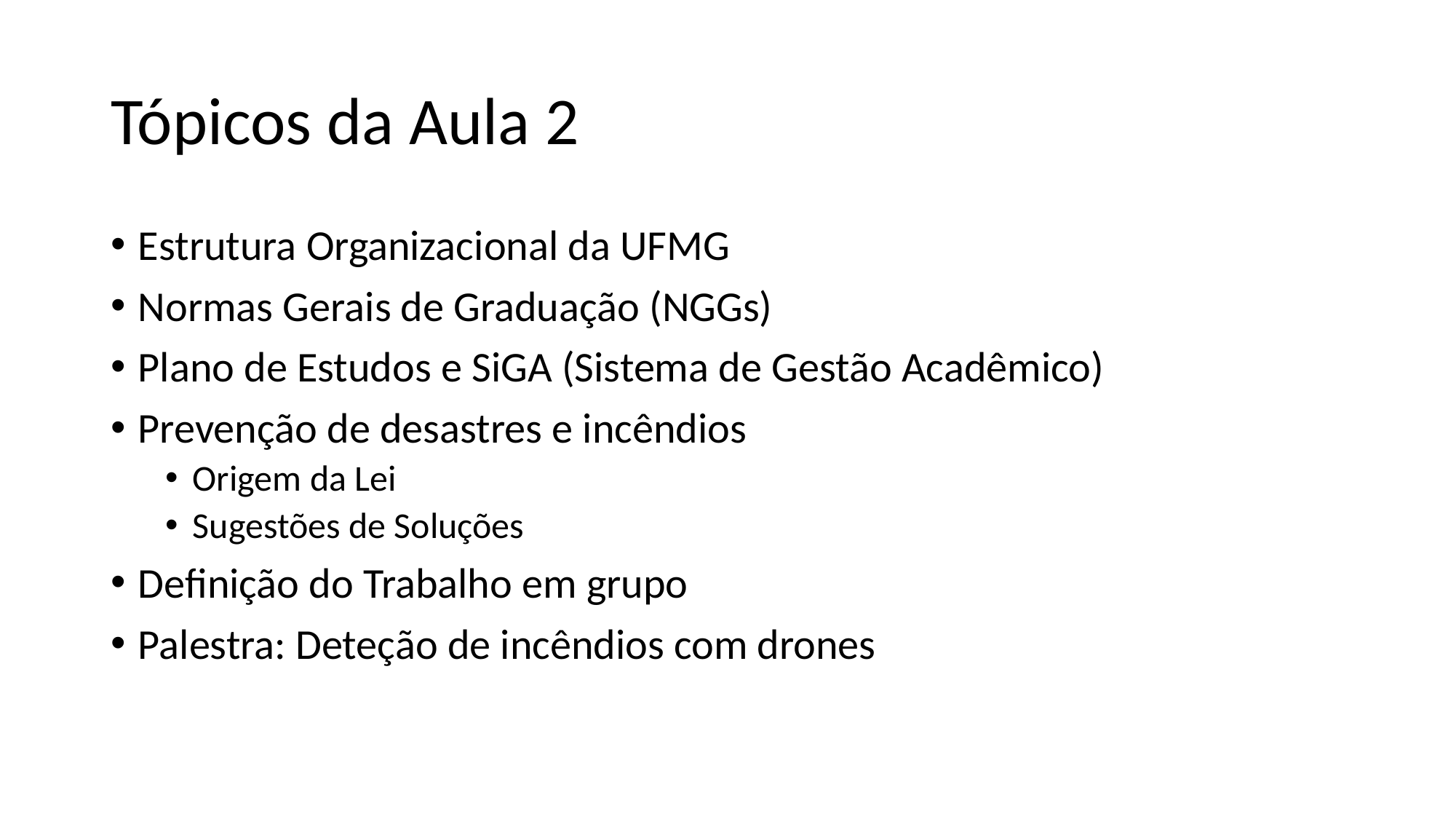

# Tópicos da Aula 2
Estrutura Organizacional da UFMG
Normas Gerais de Graduação (NGGs)
Plano de Estudos e SiGA (Sistema de Gestão Acadêmico)
Prevenção de desastres e incêndios
Origem da Lei
Sugestões de Soluções
Definição do Trabalho em grupo
Palestra: Deteção de incêndios com drones